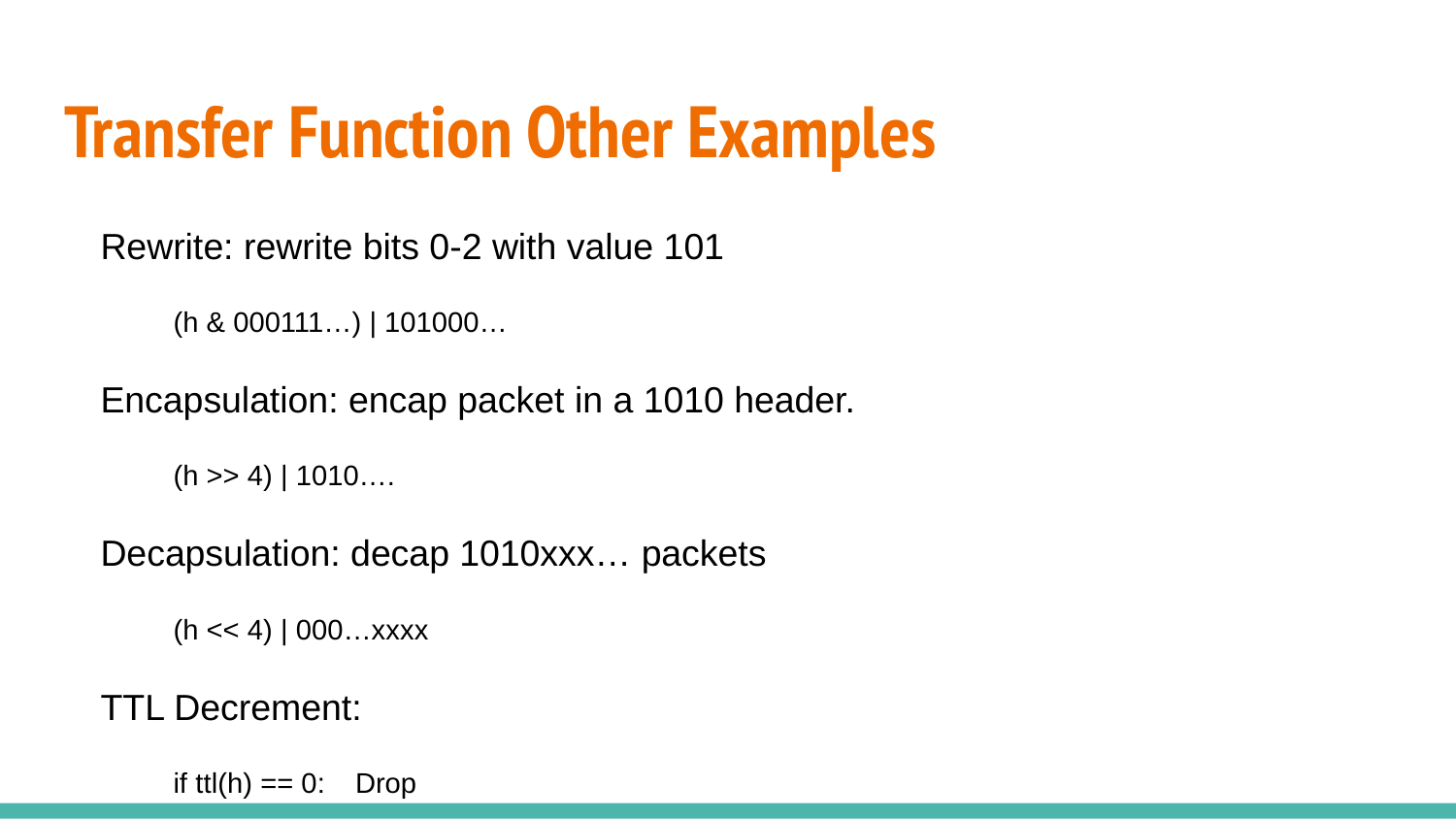

# Transfer Function Other Examples
Rewrite: rewrite bits 0-2 with value 101
(h & 000111…) | 101000…
Encapsulation: encap packet in a 1010 header.
(h >> 4) | 1010….
Decapsulation: decap 1010xxx… packets
(h << 4) | 000…xxxx
TTL Decrement:
if ttl(h) == 0:	Drop
if ttl(h) > 0:		h – 0…000000010…0
Load Balancing:
LB(h,p) = {(h,P1),…(h,Pn)}